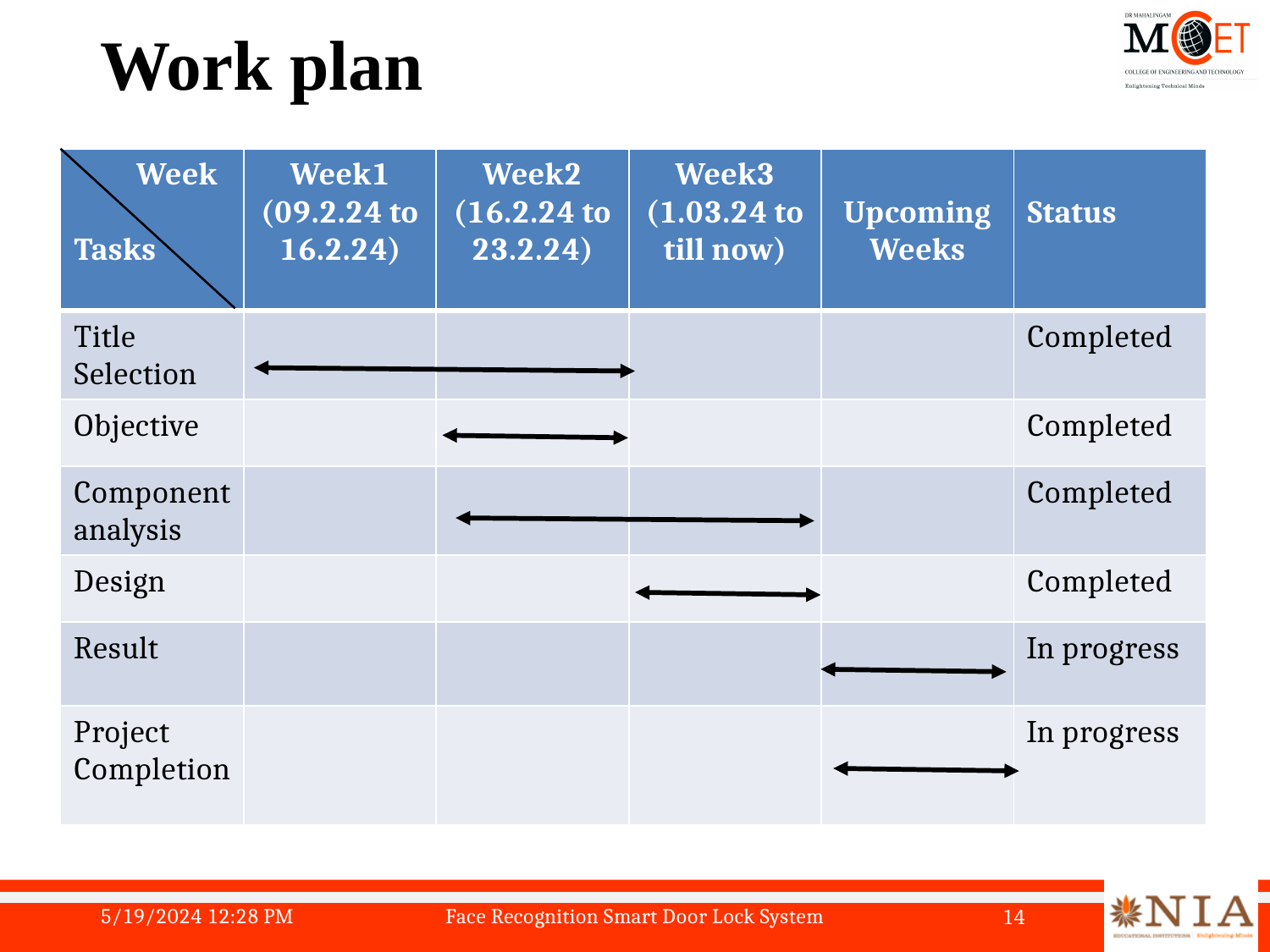

# Work plan
| Week Tasks | Week1 (09.2.24 to 16.2.24) | Week2 (16.2.24 to 23.2.24) | Week3 (1.03.24 to till now) | Upcoming Weeks | Status |
| --- | --- | --- | --- | --- | --- |
| Title Selection |  |  |  |  | Completed |
| Objective |  |  |  |  | Completed |
| Component analysis |  |  |  |  | Completed |
| Design |  |  |  |  | Completed |
| Result |  |  |  |  | In progress |
| Project Completion |  |  |  |  | In progress |
5/19/2024 12:28 PM
Face Recognition Smart Door Lock System
14